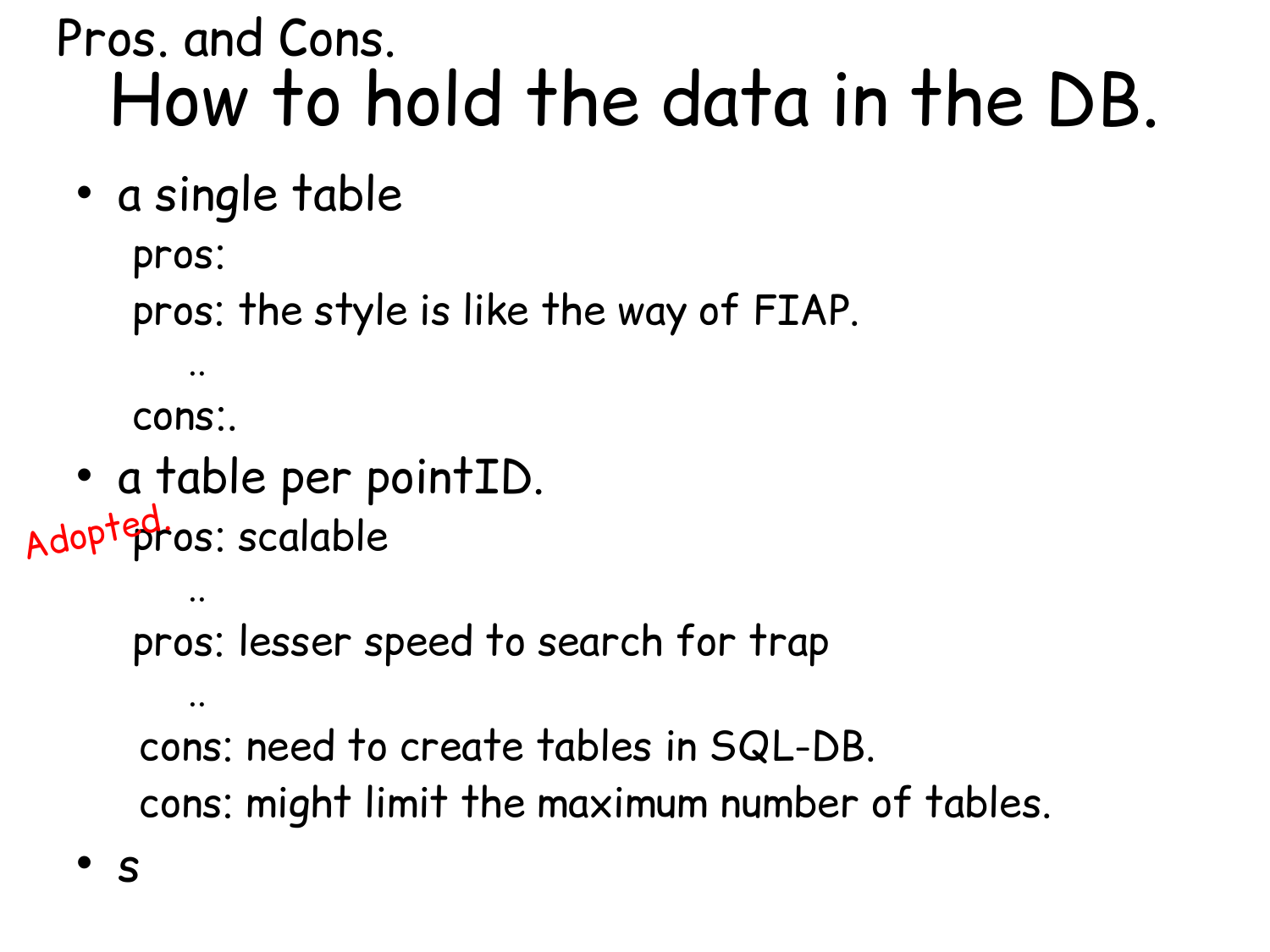

Pros. and Cons.
# How to hold the data in the DB.
a single table
pros:
pros: the style is like the way of FIAP.
..
cons:.
a table per pointID.
pros: scalable
..
pros: lesser speed to search for trap
..
cons: need to create tables in SQL-DB.
cons: might limit the maximum number of tables.
s

Adopted.